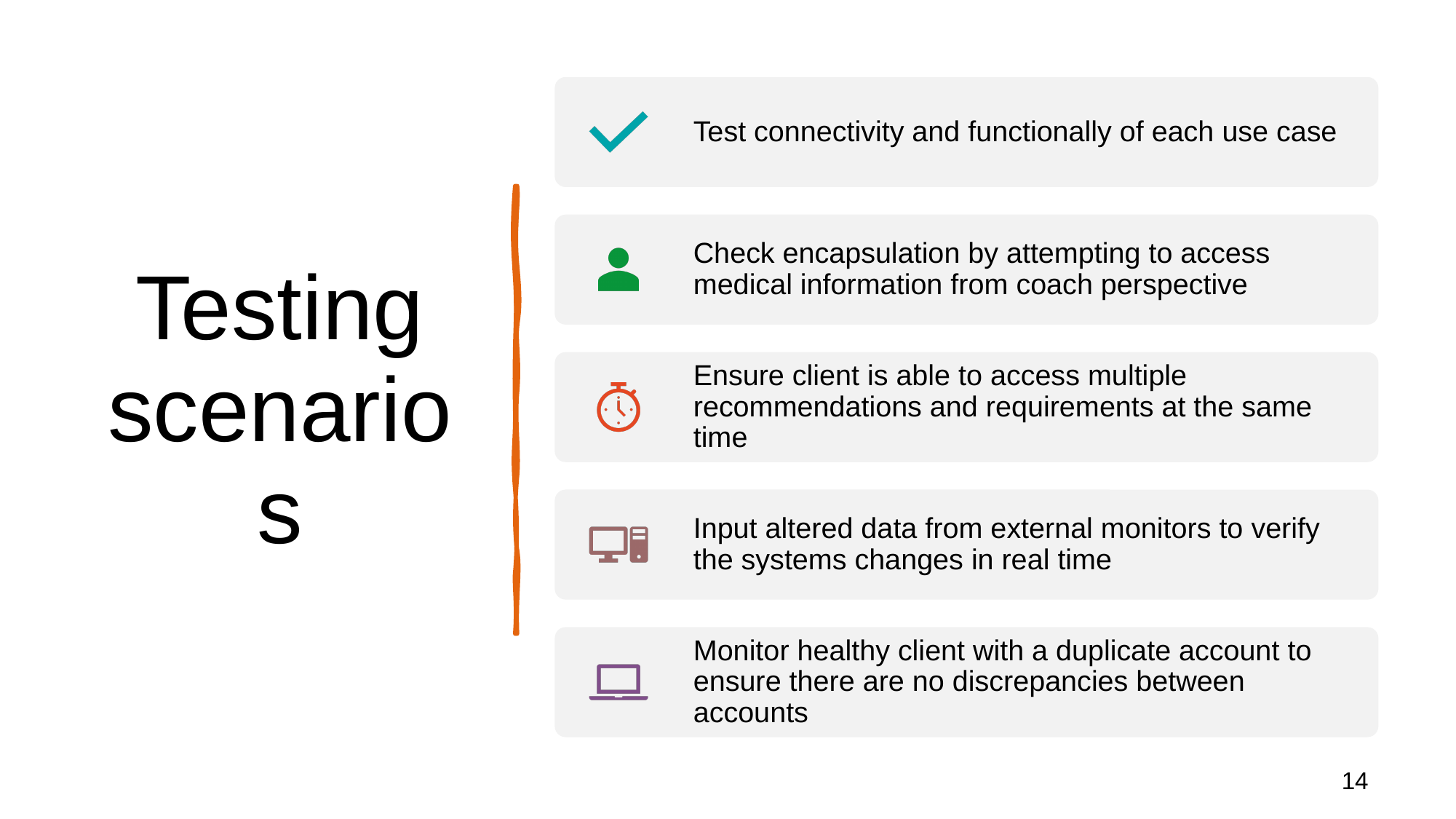

Test connectivity and functionally of each use case
Check encapsulation by attempting to access medical information from coach perspective
Ensure client is able to access multiple recommendations and requirements at the same time
Input altered data from external monitors to verify the systems changes in real time
Monitor healthy client with a duplicate account to ensure there are no discrepancies between accounts
Testing scenarios

14